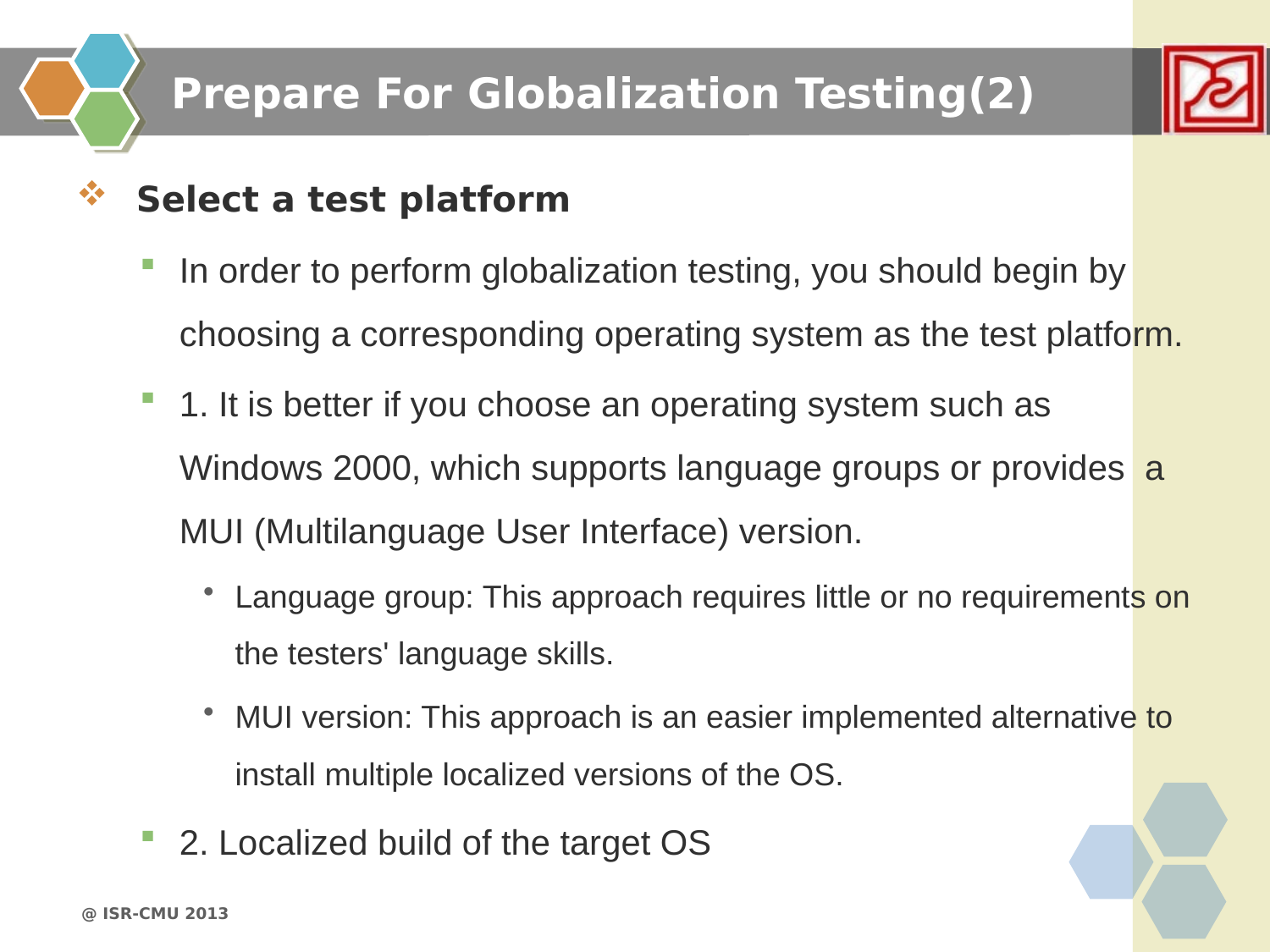

# Prepare For Globalization Testing(2)
 Select a test platform
In order to perform globalization testing, you should begin by choosing a corresponding operating system as the test platform.
1. It is better if you choose an operating system such as Windows 2000, which supports language groups or provides  a MUI (Multilanguage User Interface) version.
Language group: This approach requires little or no requirements on the testers' language skills.
MUI version: This approach is an easier implemented alternative to install multiple localized versions of the OS.
2. Localized build of the target OS
11